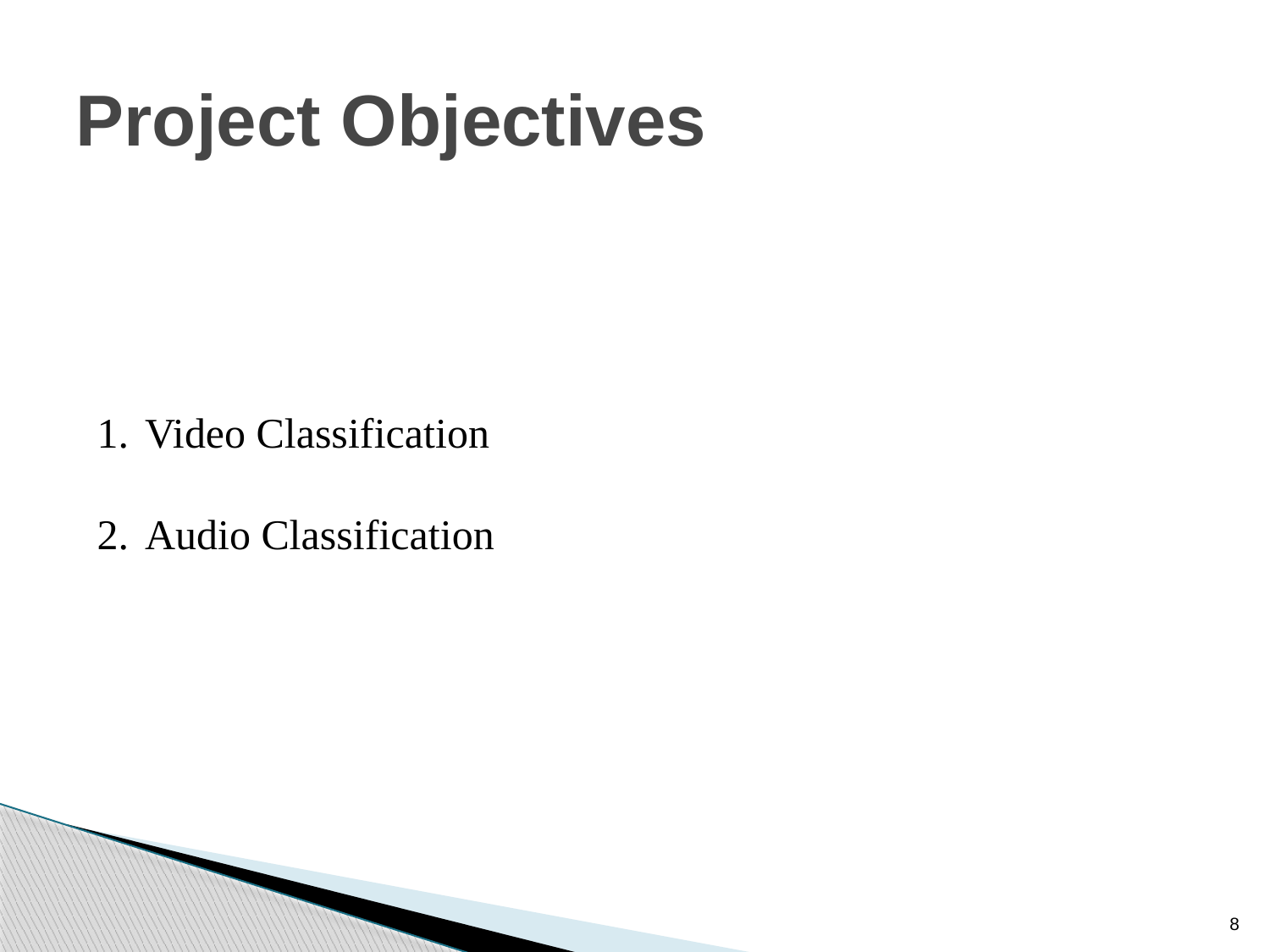

# Project Objectives
Video Classification
Audio Classification
8